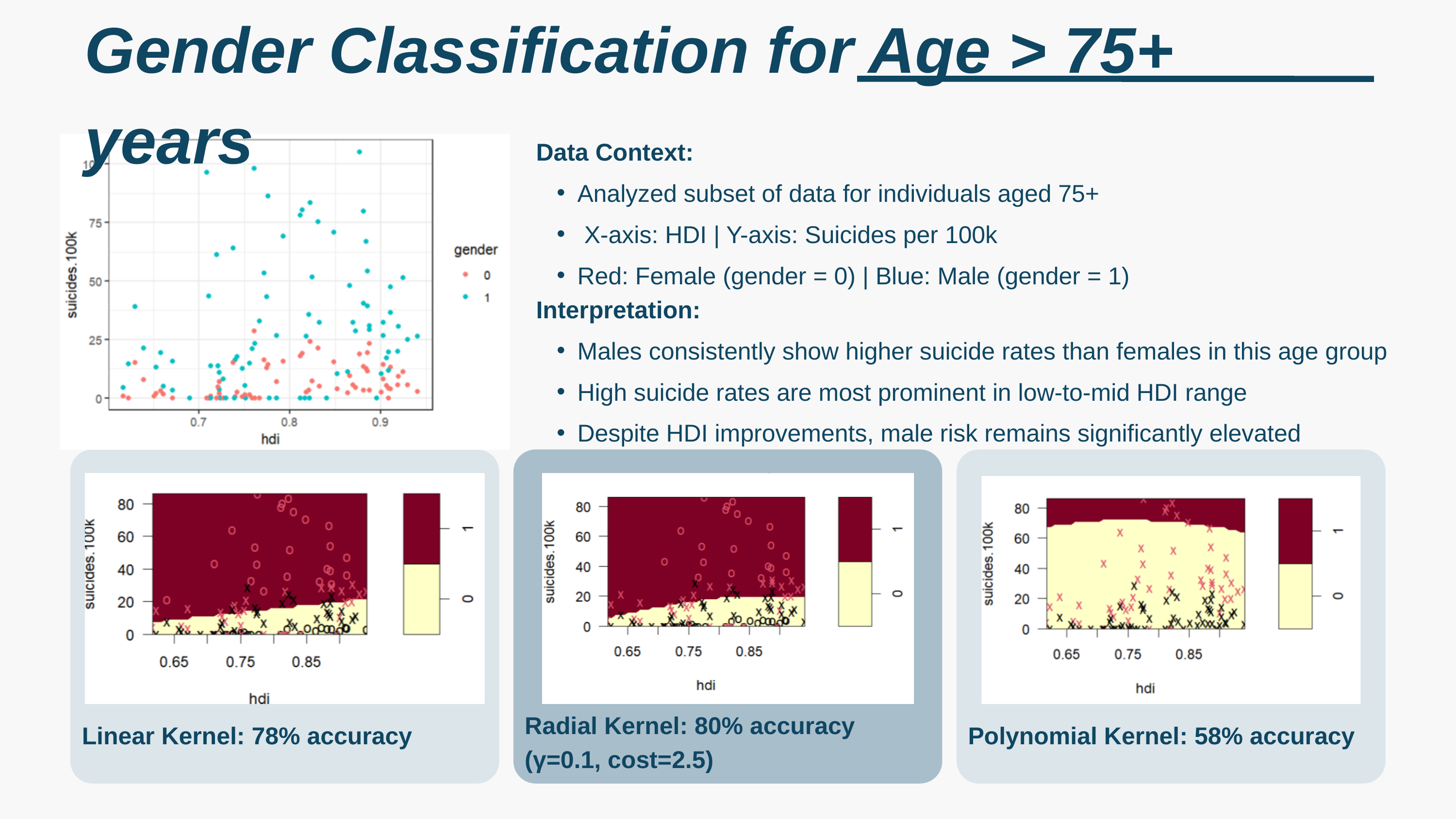

Gender Classification for Age > 75+ years

Data Context:
Analyzed subset of data for individuals aged 75+
 X-axis: HDI | Y-axis: Suicides per 100k
Red: Female (gender = 0) | Blue: Male (gender = 1)

Interpretation:
Males consistently show higher suicide rates than females in this age group
High suicide rates are most prominent in low-to-mid HDI range
Despite HDI improvements, male risk remains significantly elevated

Radial Kernel: 80% accuracy
(γ=0.1, cost=2.5)
Linear Kernel: 78% accuracy
Polynomial Kernel: 58% accuracy